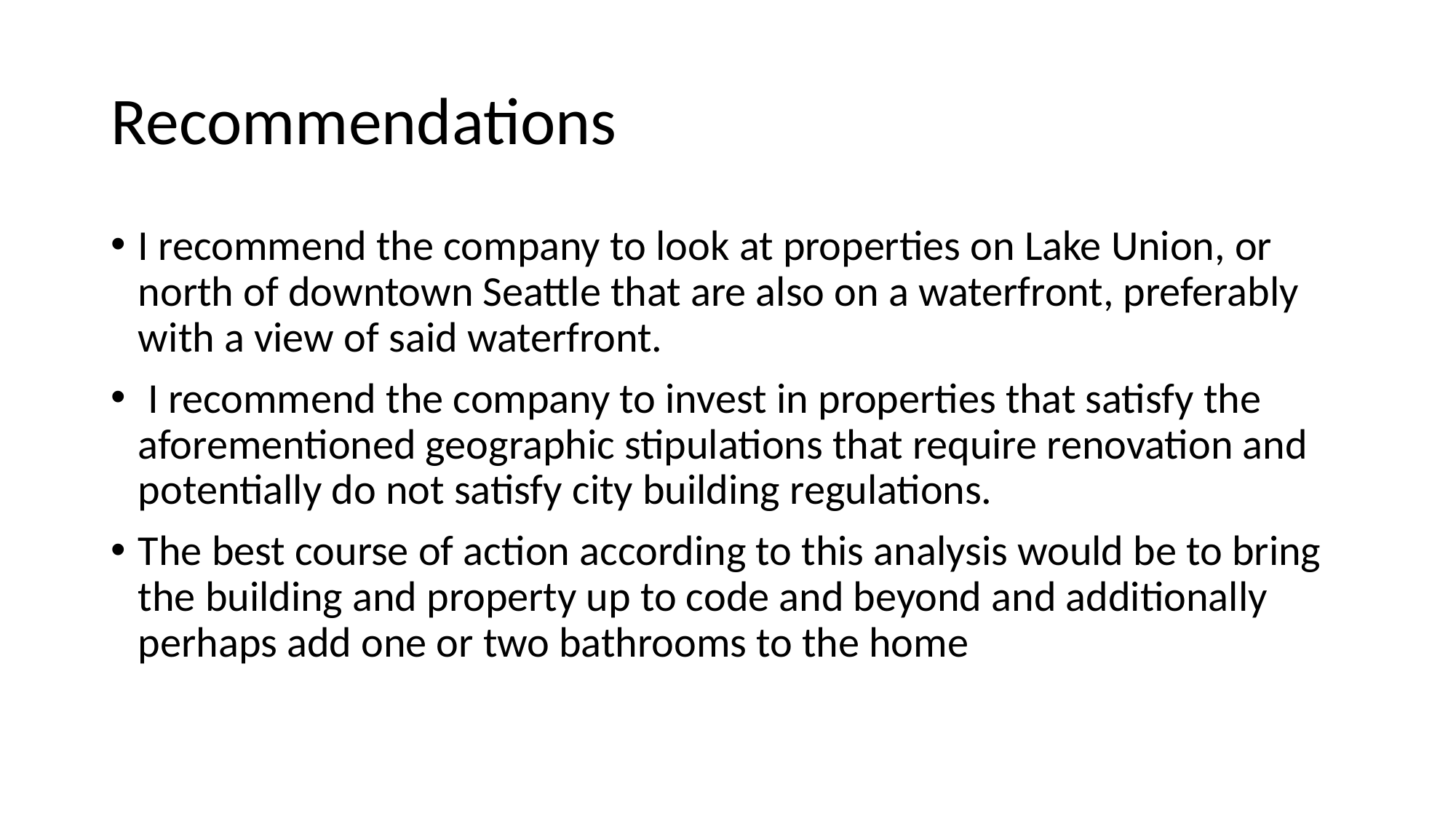

# Recommendations
I recommend the company to look at properties on Lake Union, or north of downtown Seattle that are also on a waterfront, preferably with a view of said waterfront.
 I recommend the company to invest in properties that satisfy the aforementioned geographic stipulations that require renovation and potentially do not satisfy city building regulations.
The best course of action according to this analysis would be to bring the building and property up to code and beyond and additionally perhaps add one or two bathrooms to the home